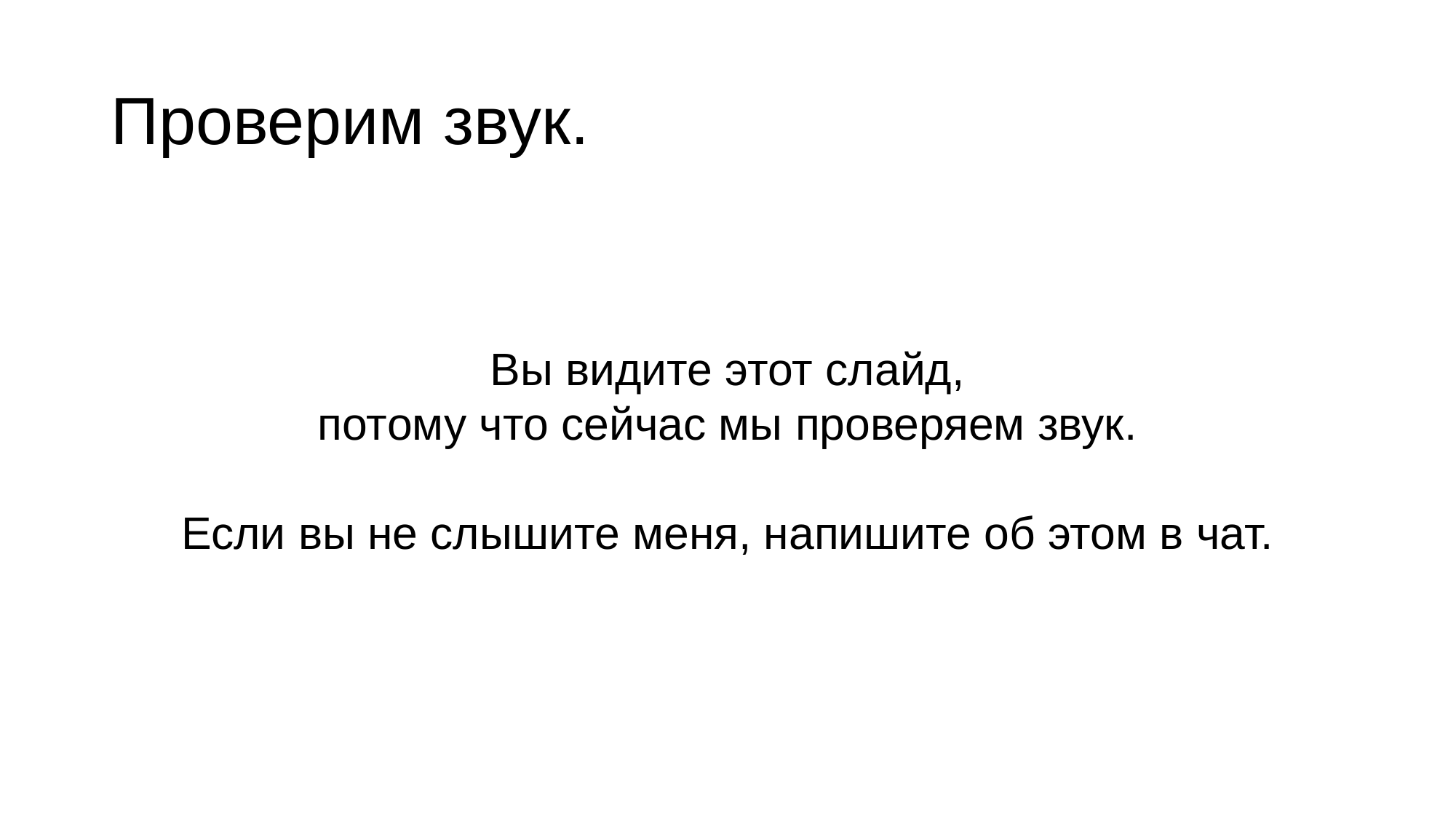

# Проверим звук.
Вы видите этот слайд,
потому что сейчас мы проверяем звук.

Если вы не слышите меня, напишите об этом в чат.